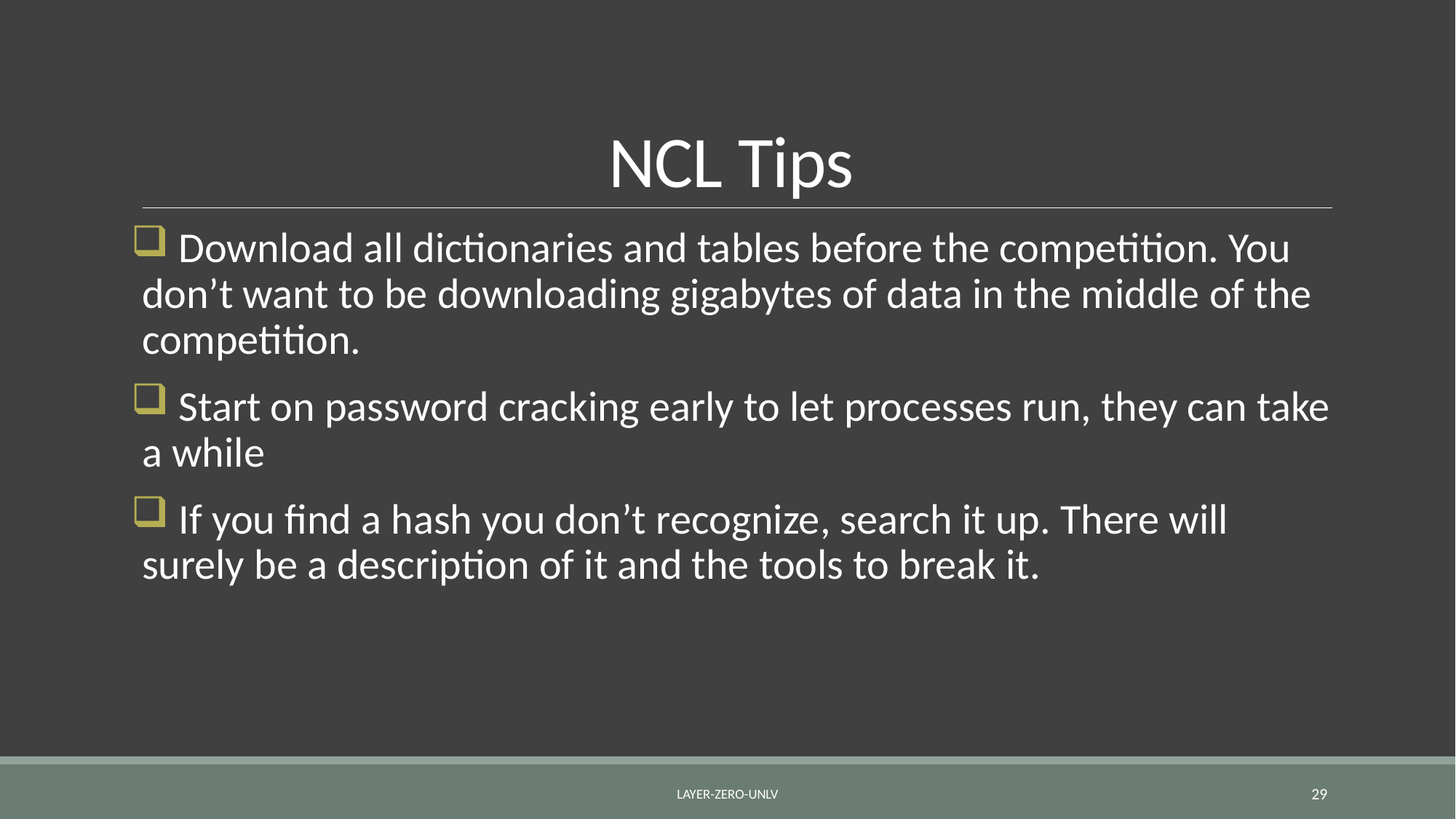

# NCL Tips
 Download all dictionaries and tables before the competition. You don’t want to be downloading gigabytes of data in the middle of the competition.
 Start on password cracking early to let processes run, they can take a while
 If you find a hash you don’t recognize, search it up. There will surely be a description of it and the tools to break it.
Layer-Zero-UNLV
29